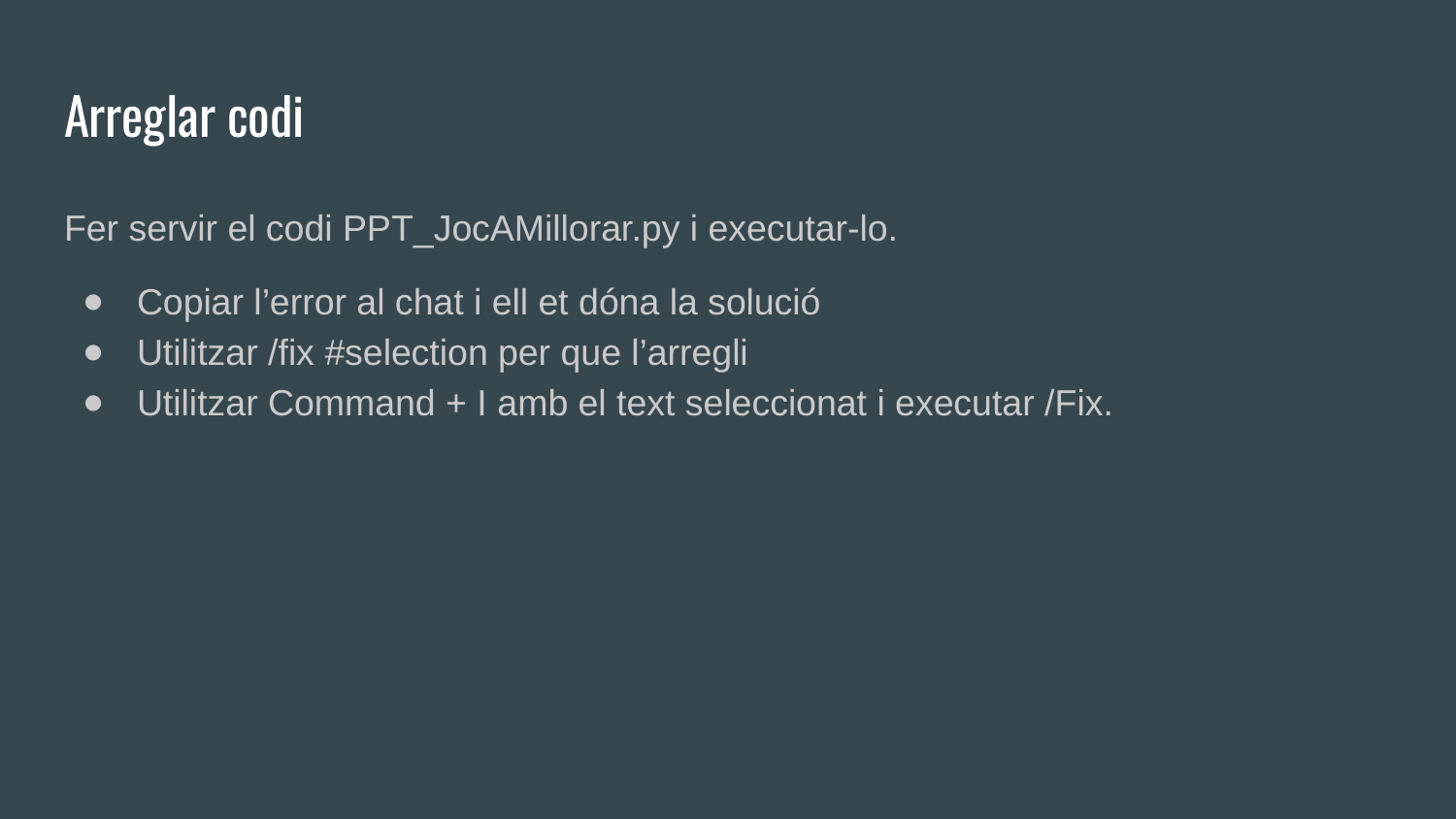

# Arreglar codi
Fer servir el codi PPT_JocAMillorar.py i executar-lo.
Copiar l’error al chat i ell et dóna la solució
Utilitzar /fix #selection per que l’arregli
Utilitzar Command + I amb el text seleccionat i executar /Fix.